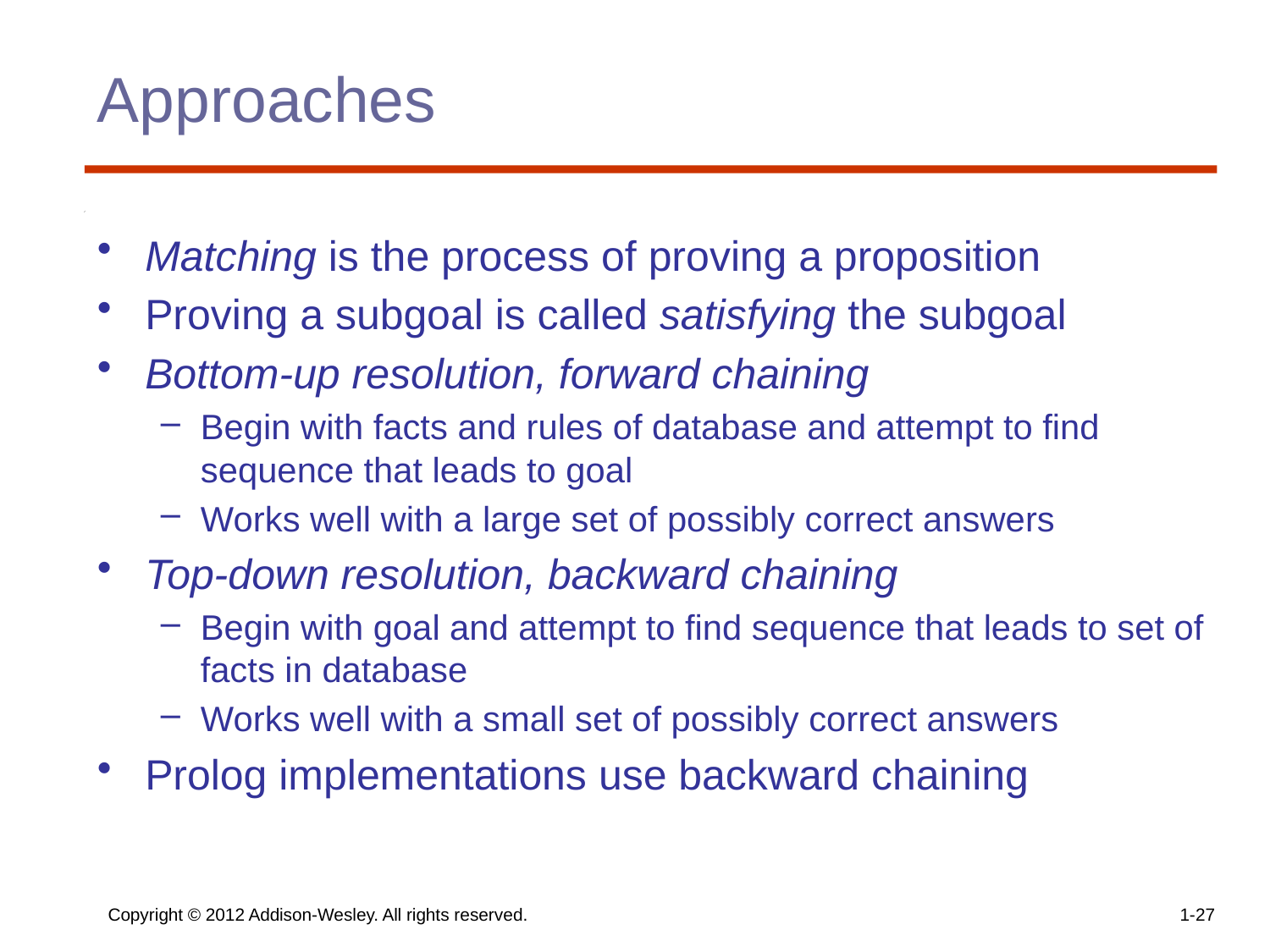

# Approaches
Matching is the process of proving a proposition
Proving a subgoal is called satisfying the subgoal
Bottom-up resolution, forward chaining
Begin with facts and rules of database and attempt to find sequence that leads to goal
Works well with a large set of possibly correct answers
Top-down resolution, backward chaining
Begin with goal and attempt to find sequence that leads to set of facts in database
Works well with a small set of possibly correct answers
Prolog implementations use backward chaining
Copyright © 2012 Addison-Wesley. All rights reserved.
1-27